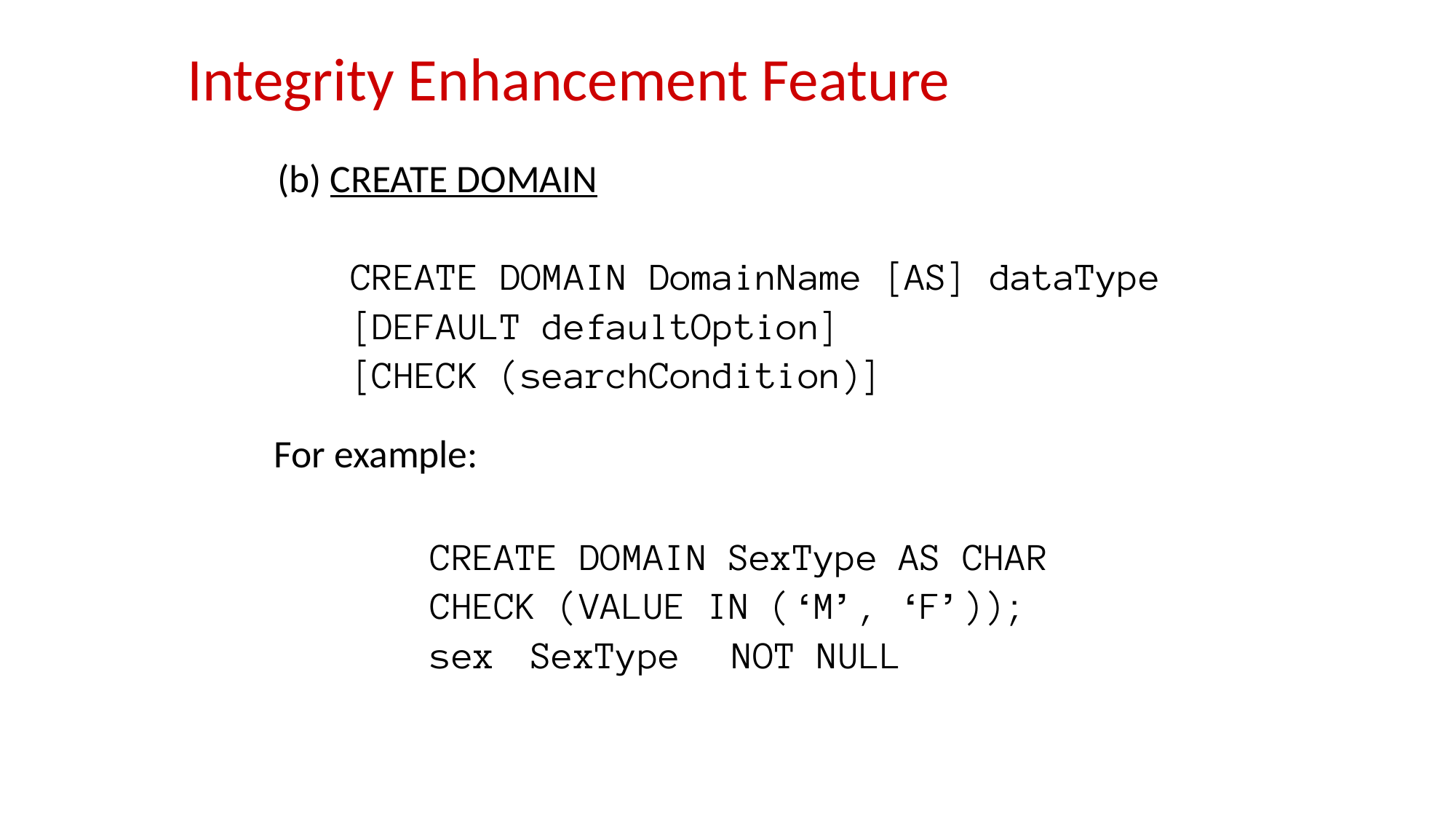

# Integrity Enhancement Feature
(b) CREATE DOMAIN

CREATE DOMAIN DomainName [AS] dataType
[DEFAULT defaultOption]
[CHECK (searchCondition)]

	  For example:

		CREATE DOMAIN SexType AS CHAR
			CHECK (VALUE IN (‘M’, ‘F’));
		sex	SexType	NOT NULL